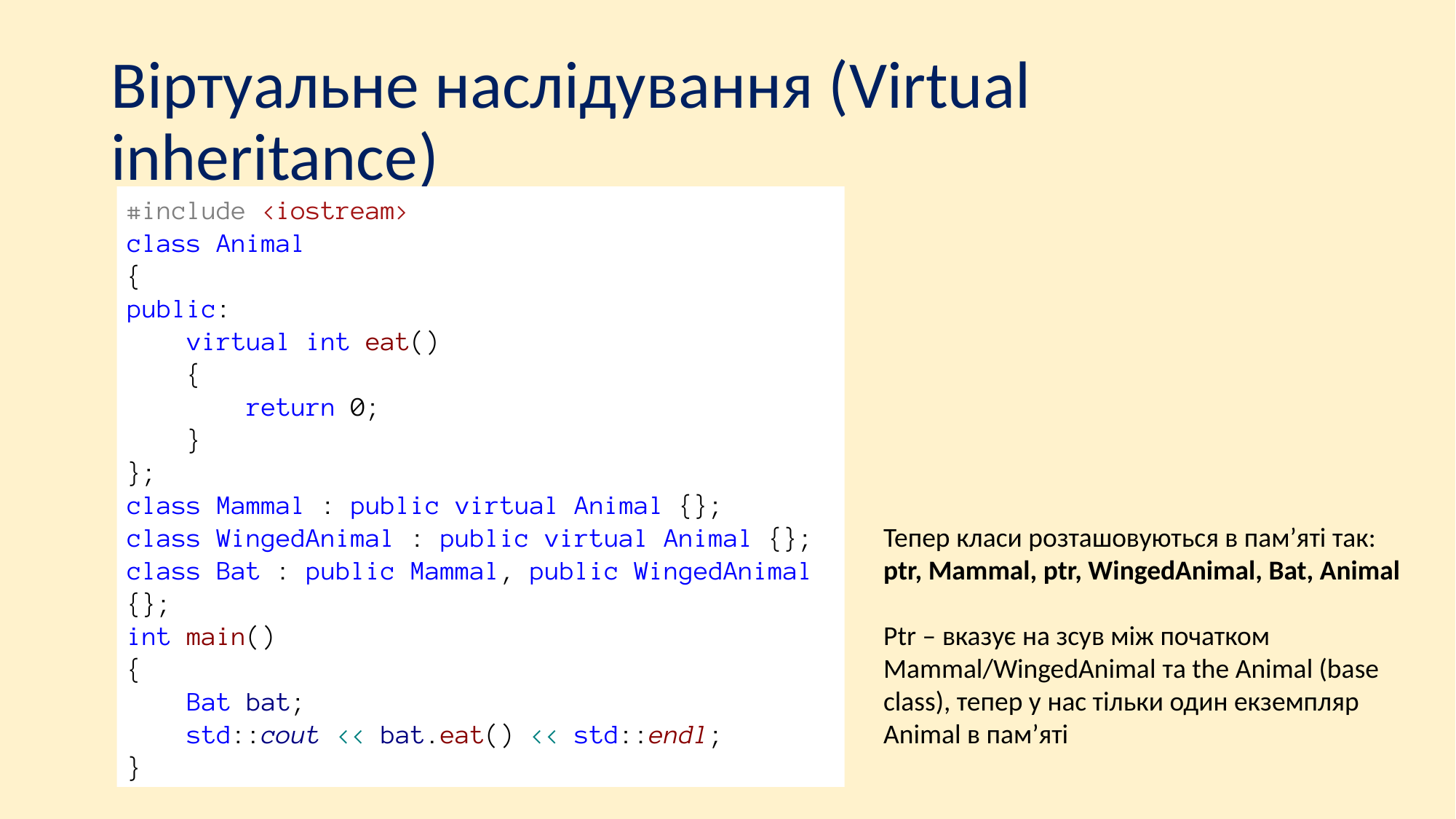

# Віртуальне наслідування (Virtual inheritance)
#include <iostream>
class Animal
{
public:
    virtual int eat()
    {
        return 0;
    }
};
class Mammal : public virtual Animal {};
class WingedAnimal : public virtual Animal {};
class Bat : public Mammal, public WingedAnimal {};
int main()
{
    Bat bat;
    std::cout << bat.eat() << std::endl;
}
Тепер класи розташовуються в пам’яті так:
ptr, Mammal, ptr, WingedAnimal, Bat, Animal

Ptr – вказує на зсув між початком
Mammal/WingedAnimal та the Animal (base class), тепер у нас тільки один екземпляр Animal в пам’яті